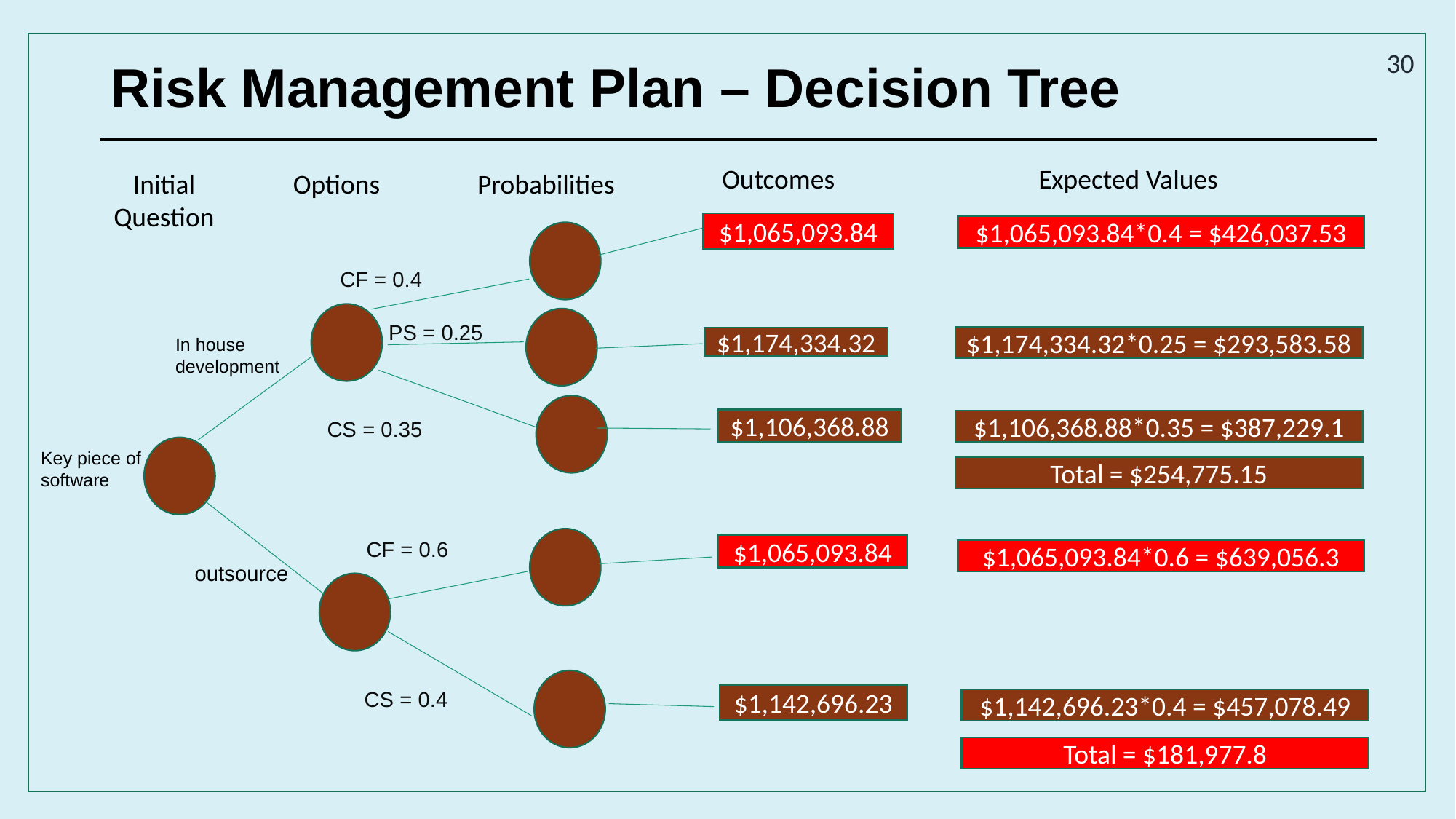

30
# Risk Management Plan – Decision Tree
Outcomes
Expected Values
Probabilities
Options
Initial Question

$1,065,093.84
$1,065,093.84*0.4 = $426,037.53

CF = 0.4

PS = 0.25
$1,174,334.32*0.25 = $293,583.58
In house development
$1,174,334.32

$1,106,368.88
CS = 0.35
$1,106,368.88*0.35 = $387,229.1

Key piece of software
Total = $254,775.15

CF = 0.6
$1,065,093.84
$1,065,093.84*0.6 = $639,056.3
outsource

CS = 0.4
$1,142,696.23
$1,142,696.23*0.4 = $457,078.49
Total = $181,977.8